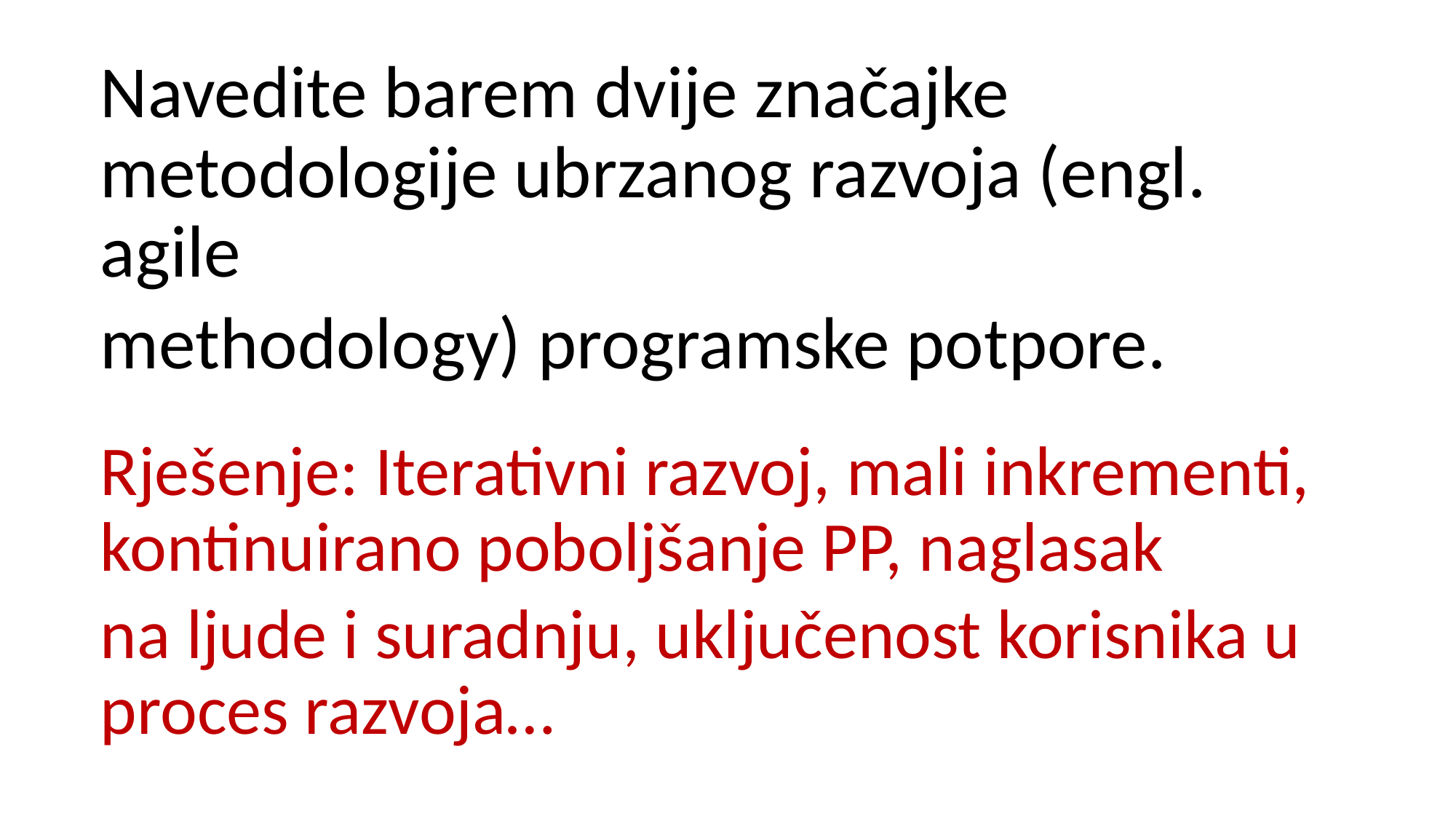

Navedite barem dvije značajke metodologije ubrzanog razvoja (engl. agile
methodology) programske potpore.

Rješenje: Iterativni razvoj, mali inkrementi, kontinuirano poboljšanje PP, naglasak
na ljude i suradnju, uključenost korisnika u proces razvoja…